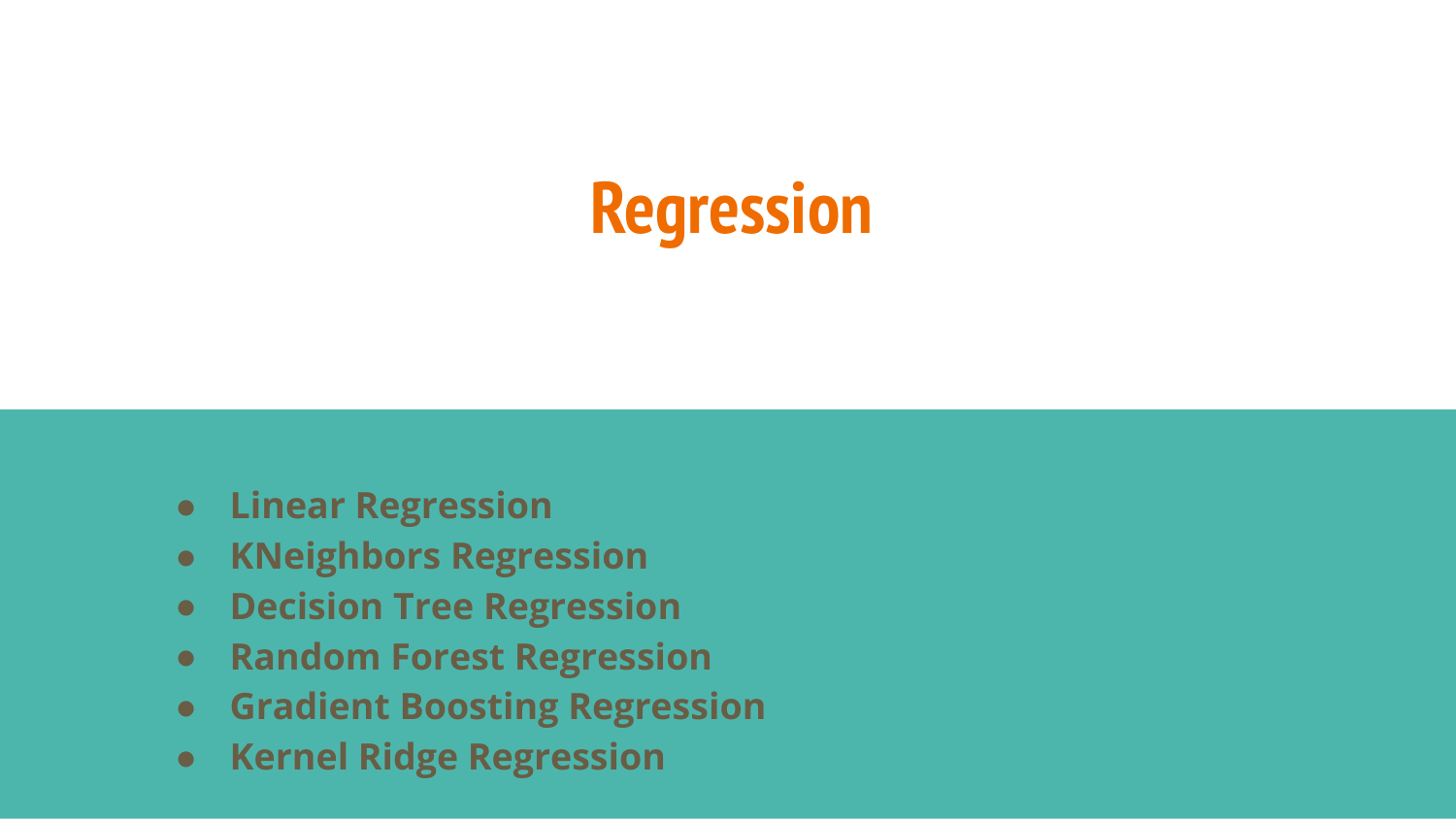

# Regression
Linear Regression
KNeighbors Regression
Decision Tree Regression
Random Forest Regression
Gradient Boosting Regression
Kernel Ridge Regression